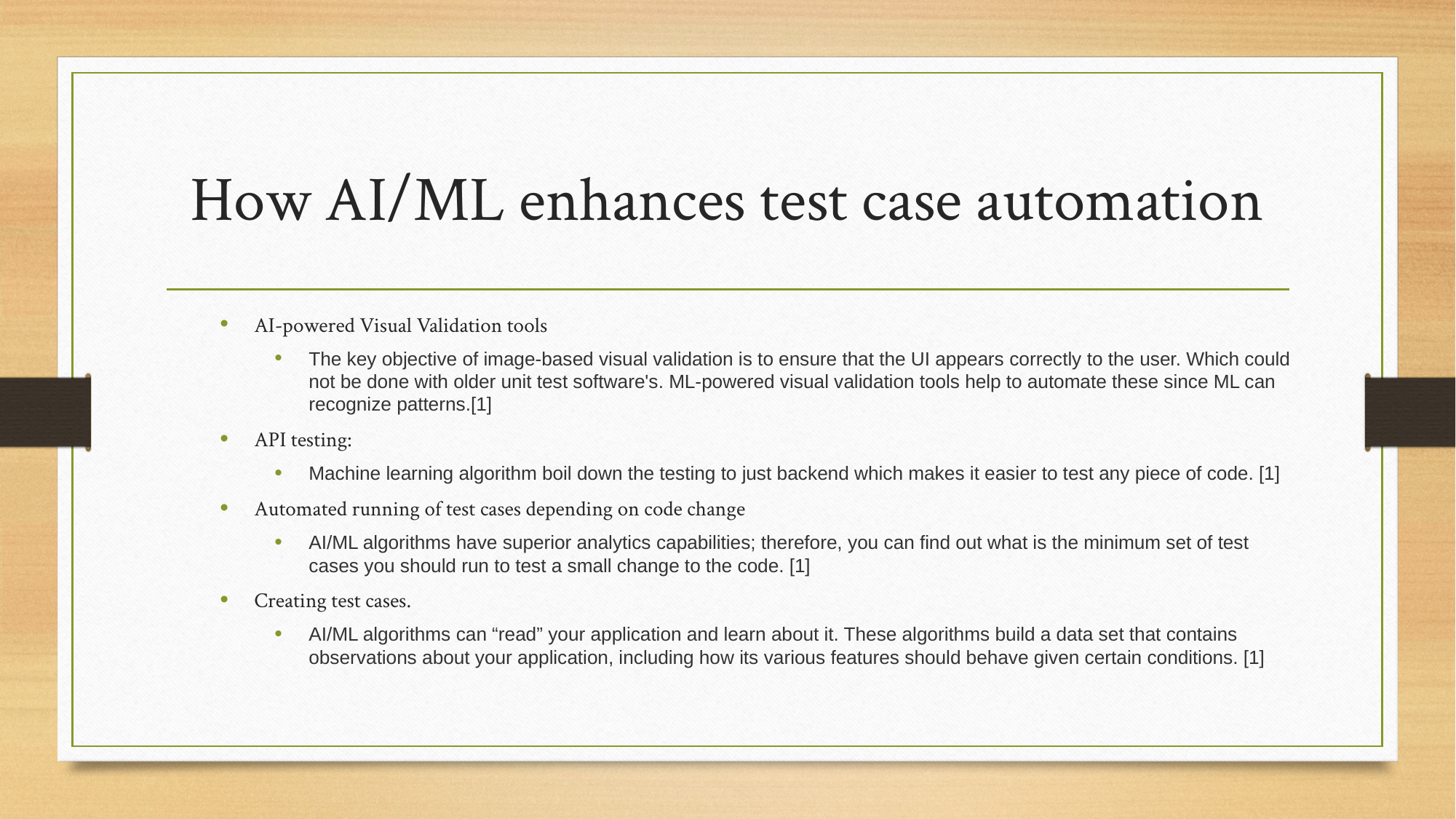

# How AI/ML enhances test case automation
AI-powered Visual Validation tools
The key objective of image-based visual validation is to ensure that the UI appears correctly to the user. Which could not be done with older unit test software's. ML-powered visual validation tools help to automate these since ML can recognize patterns.[1]
API testing:
Machine learning algorithm boil down the testing to just backend which makes it easier to test any piece of code. [1]
Automated running of test cases depending on code change
AI/ML algorithms have superior analytics capabilities; therefore, you can find out what is the minimum set of test cases you should run to test a small change to the code. [1]
Creating test cases.
AI/ML algorithms can “read” your application and learn about it. These algorithms build a data set that contains observations about your application, including how its various features should behave given certain conditions. [1]